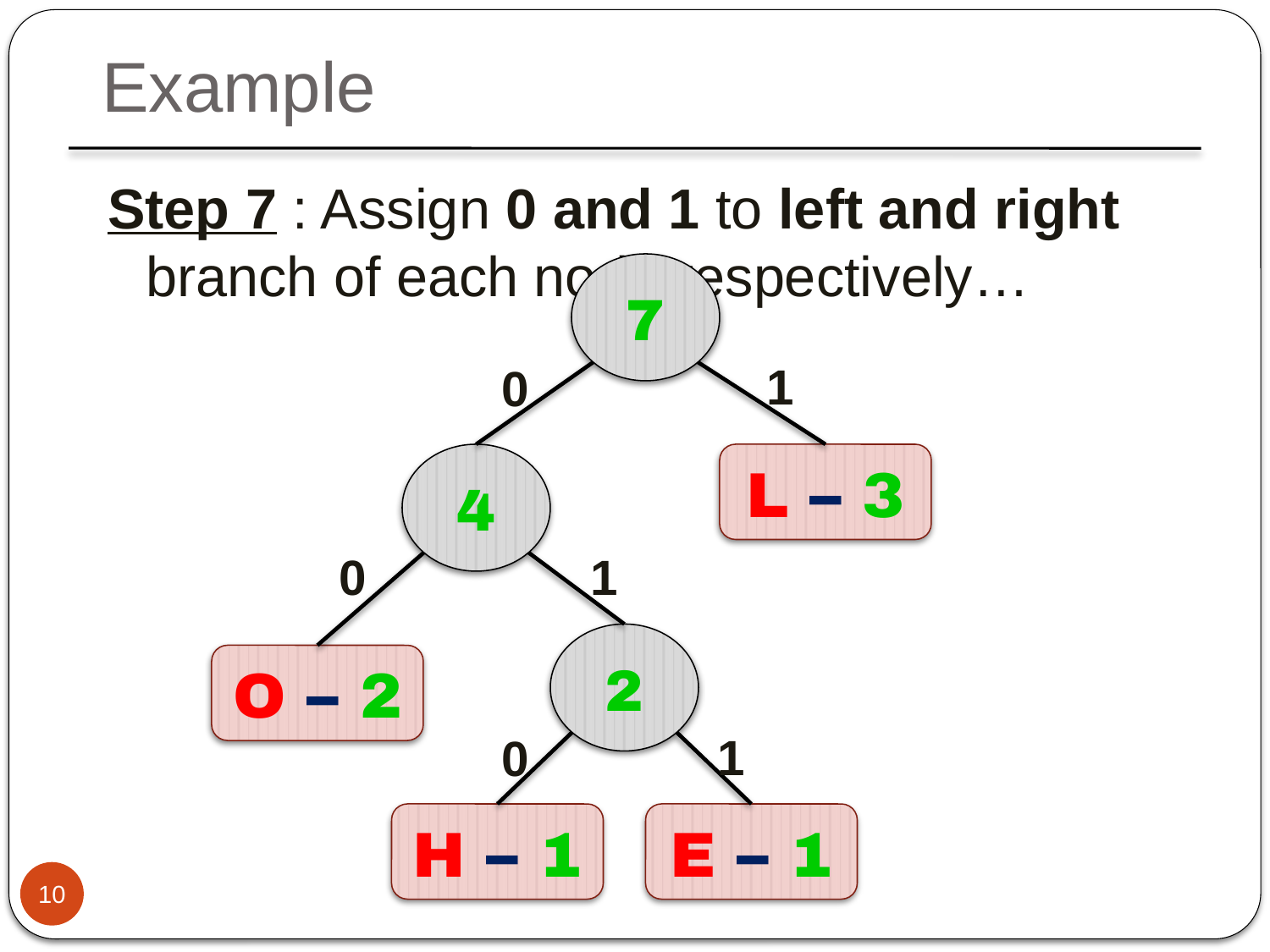

Example
Step 7 : Assign 0 and 1 to left and right branch of each node respectively…
7
1
0
4
L – 3
1
0
2
O – 2
1
0
H – 1
E – 1
10